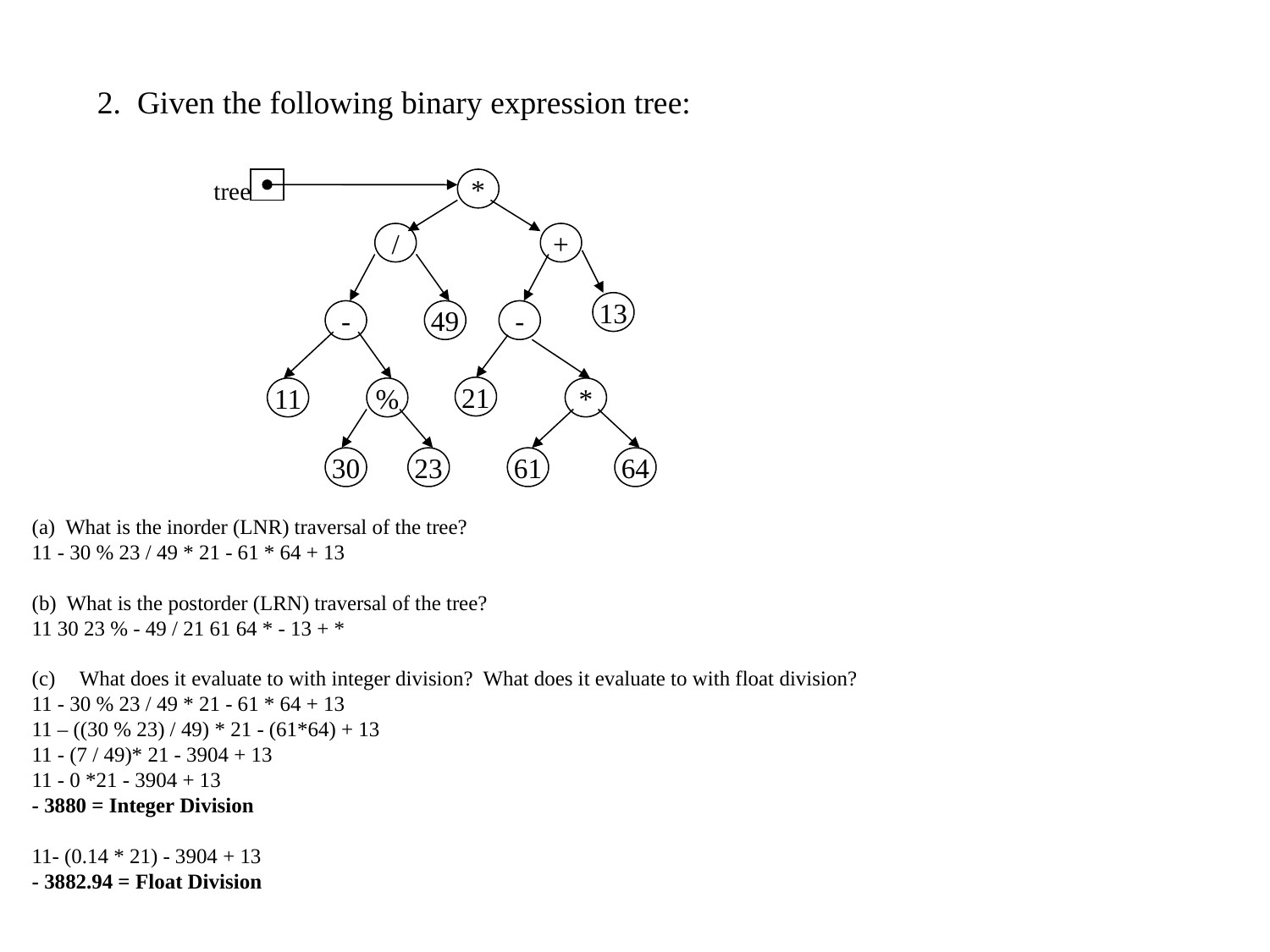

2.  Given the following binary expression tree:
tree

*

/
+

13
-
49
-

21
11
%
*

30
23
61
64
(a)  What is the inorder (LNR) traversal of the tree?
11 - 30 % 23 / 49 * 21 - 61 * 64 + 13

(b)  What is the postorder (LRN) traversal of the tree?
11 30 23 % - 49 / 21 61 64 * - 13 + *

What does it evaluate to with integer division?  What does it evaluate to with float division?
11 - 30 % 23 / 49 * 21 - 61 * 64 + 13
11 – ((30 % 23) / 49) * 21 - (61*64) + 13
11 - (7 / 49)* 21 - 3904 + 13
11 - 0 *21 - 3904 + 13
- 3880 = Integer Division

11- (0.14 * 21) - 3904 + 13
- 3882.94 = Float Division